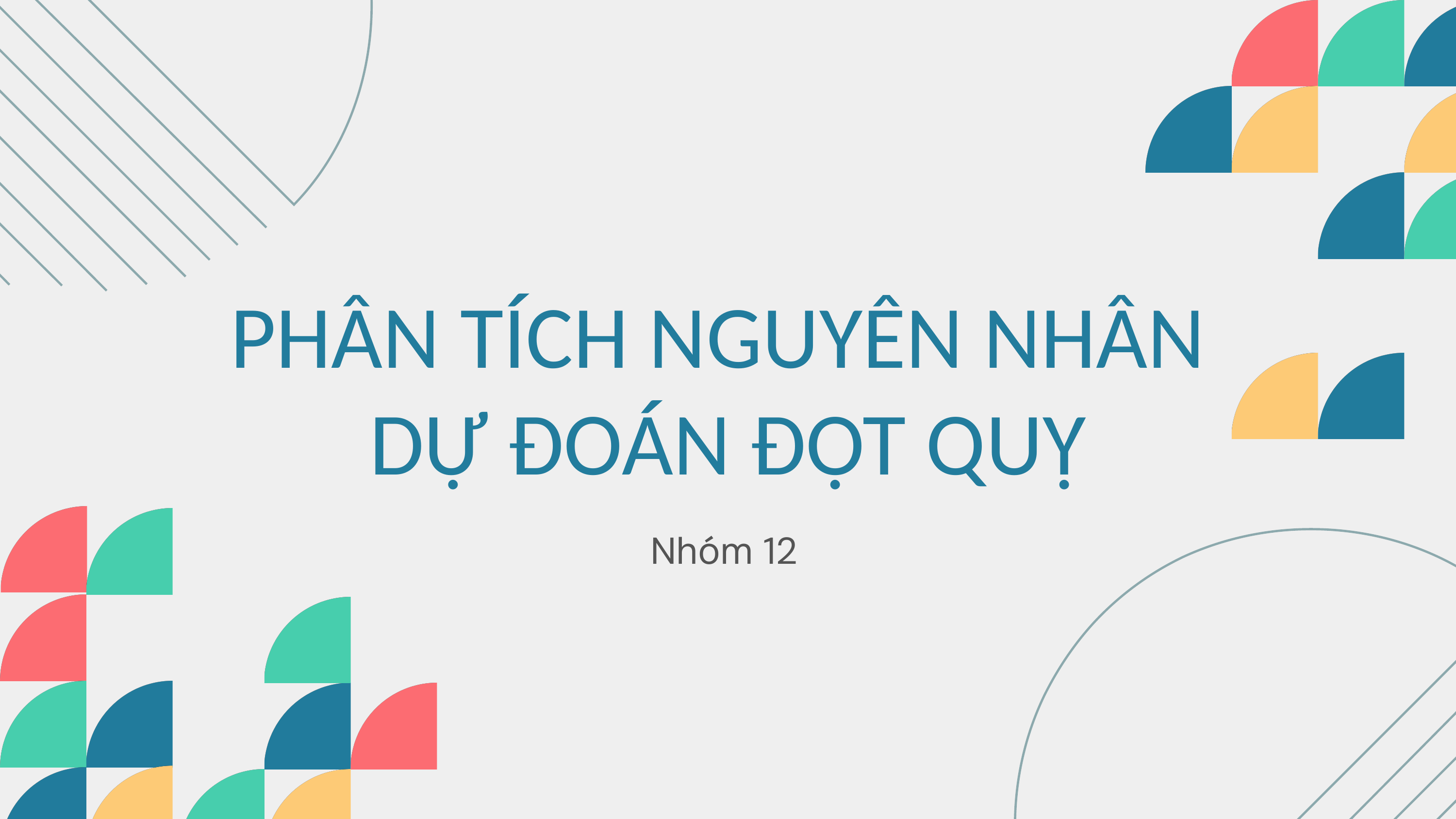

PHÂN TÍCH NGUYÊN NHÂN
DỰ ĐOÁN ĐỘT QUỴ

Nhóm 12